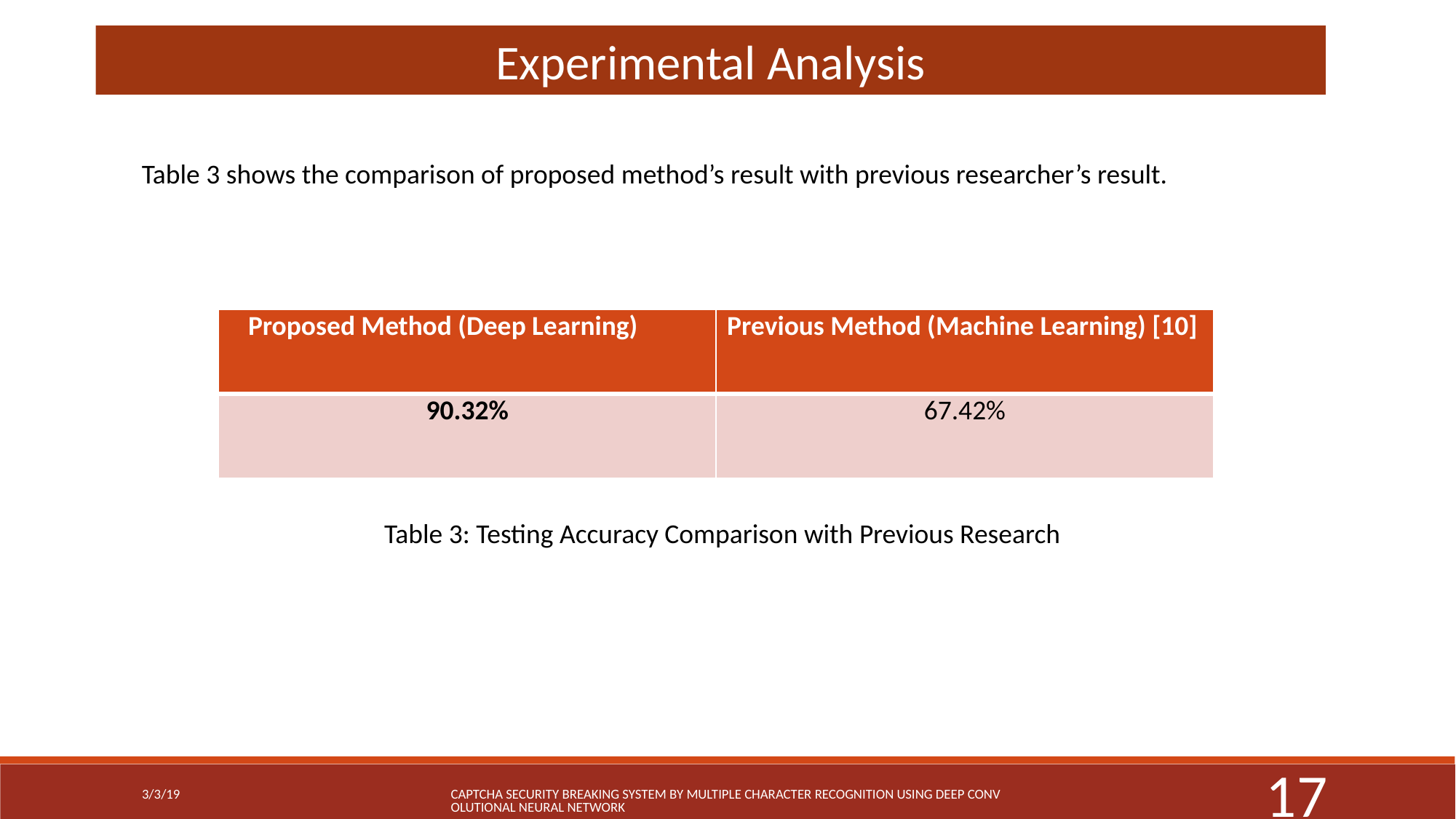

Experimental Analysis
Table 3 shows the comparison of proposed method’s result with previous researcher’s result.
| Proposed Method (Deep Learning) | Previous Method (Machine Learning) [10] |
| --- | --- |
| 90.32% | 67.42% |
Table 3: Testing Accuracy Comparison with Previous Research
3/3/19
CAPTCHA Security Breaking System By Multiple Character Recognition Using Deep Convolutional Neural Network
17